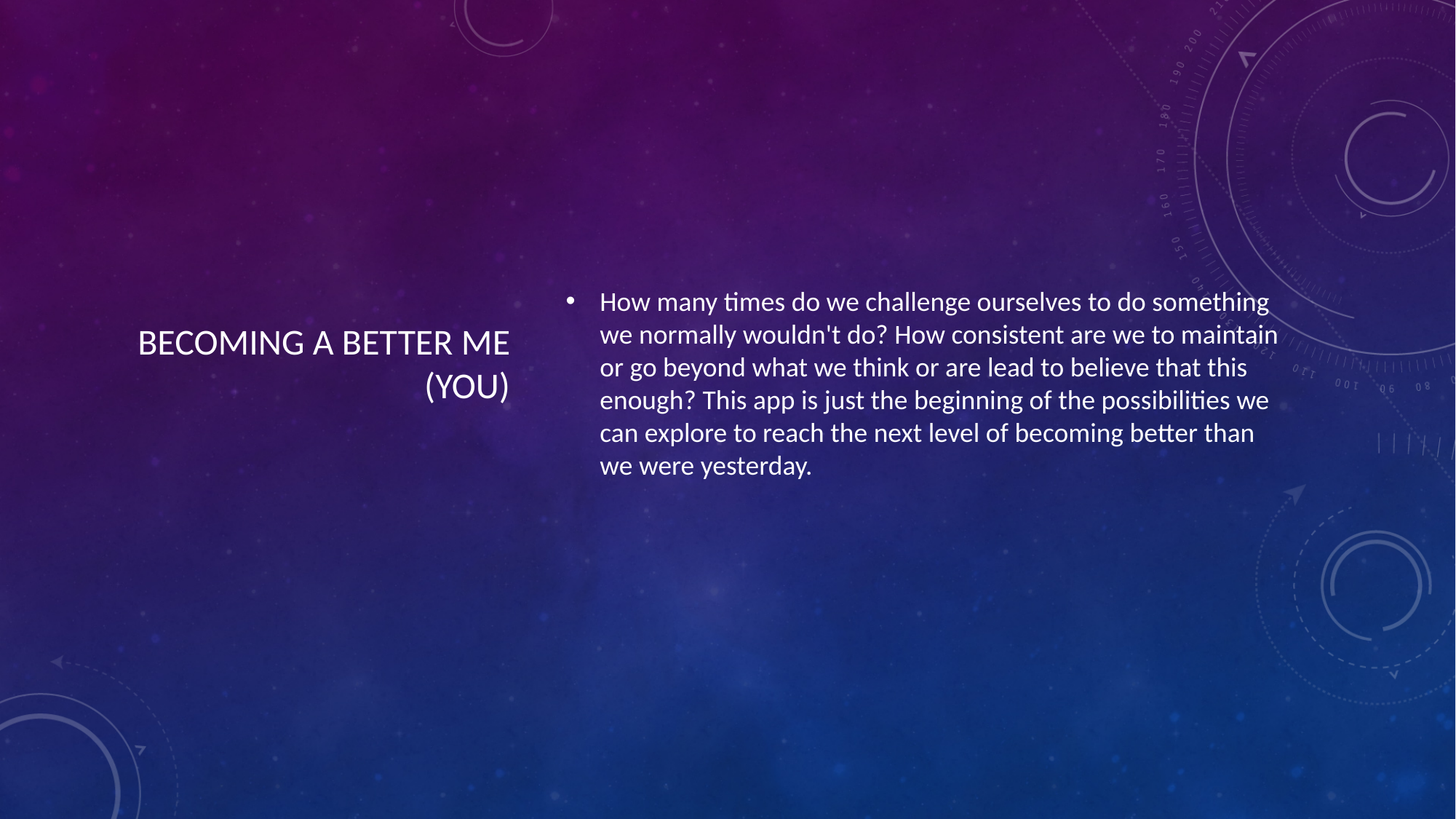

How many times do we challenge ourselves to do something we normally wouldn't do? How consistent are we to maintain or go beyond what we think or are lead to believe that this enough? This app is just the beginning of the possibilities we can explore to reach the next level of becoming better than we were yesterday.
# Becoming a better me (YOU)